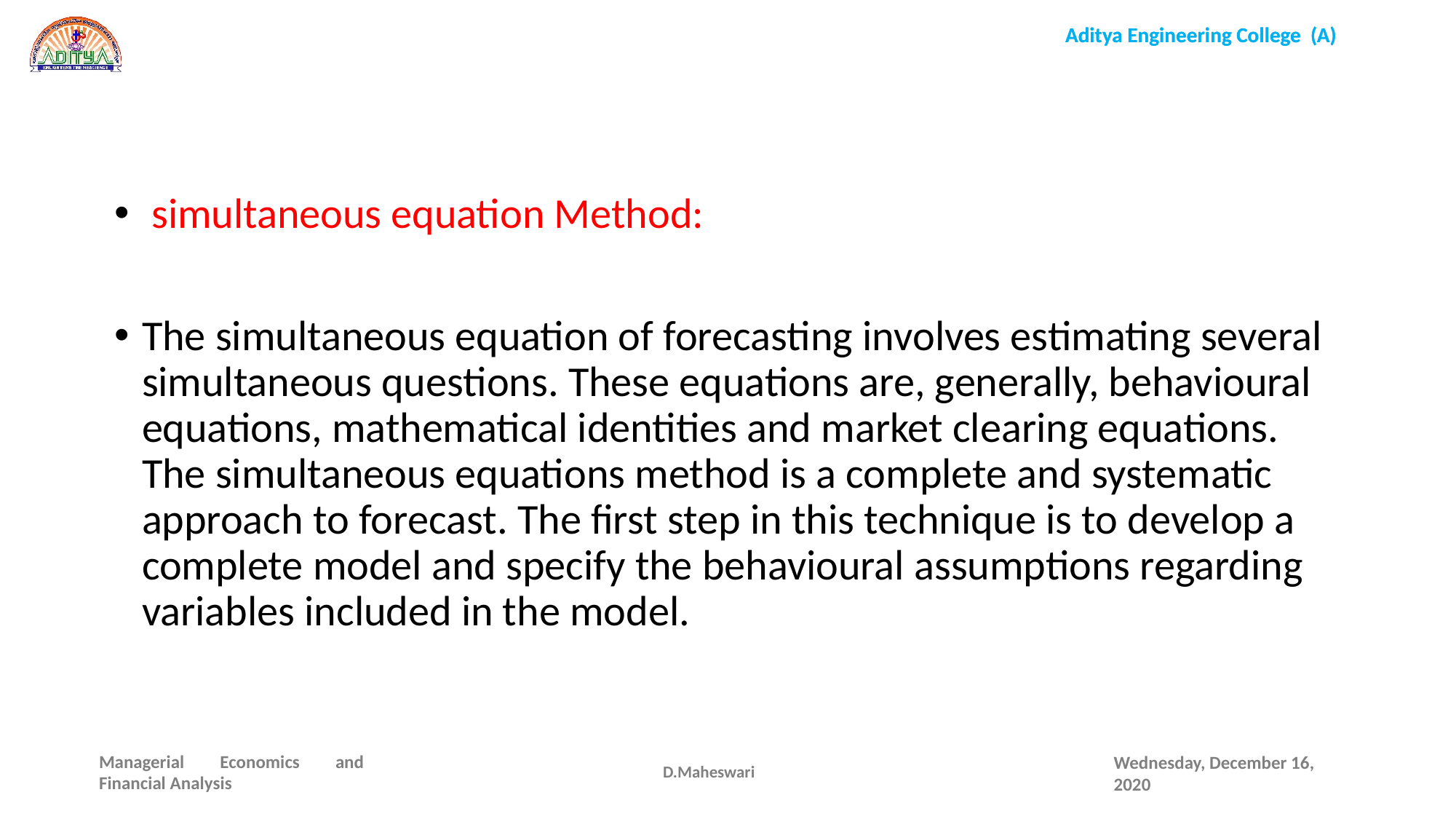

simultaneous equation Method:

The simultaneous equation of forecasting involves estimating several simultaneous questions. These equations are, generally, behavioural equations, mathematical identities and market clearing equations. The simultaneous equations method is a complete and systematic approach to forecast. The first step in this technique is to develop a complete model and specify the behavioural assumptions regarding variables included in the model.
D.Maheswari
Wednesday, December 16, 2020